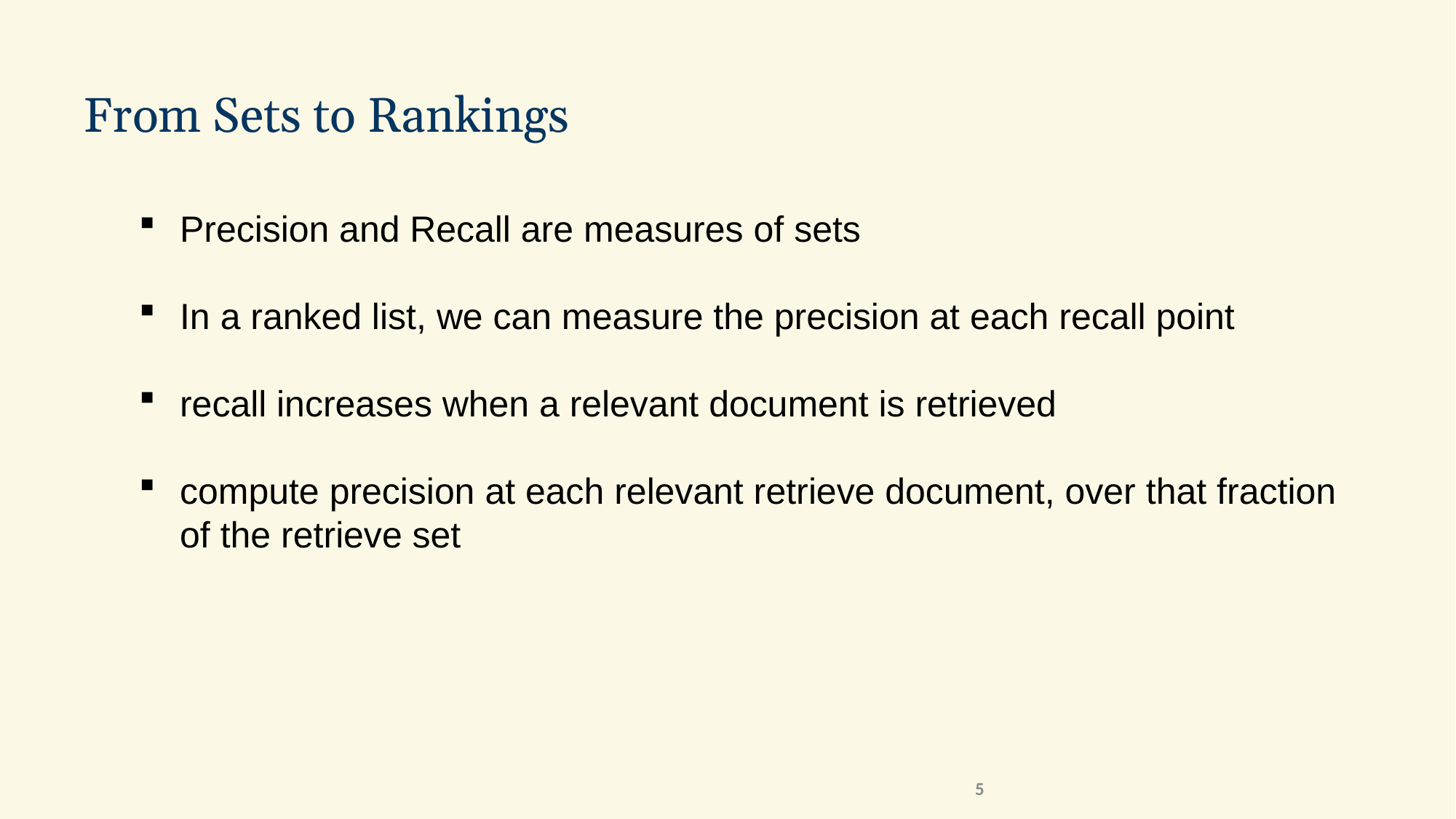

# From Sets to Rankings
Precision and Recall are measures of sets

In a ranked list, we can measure the precision at each recall point

recall increases when a relevant document is retrieved

compute precision at each relevant retrieve document, over that fraction of the retrieve set
5